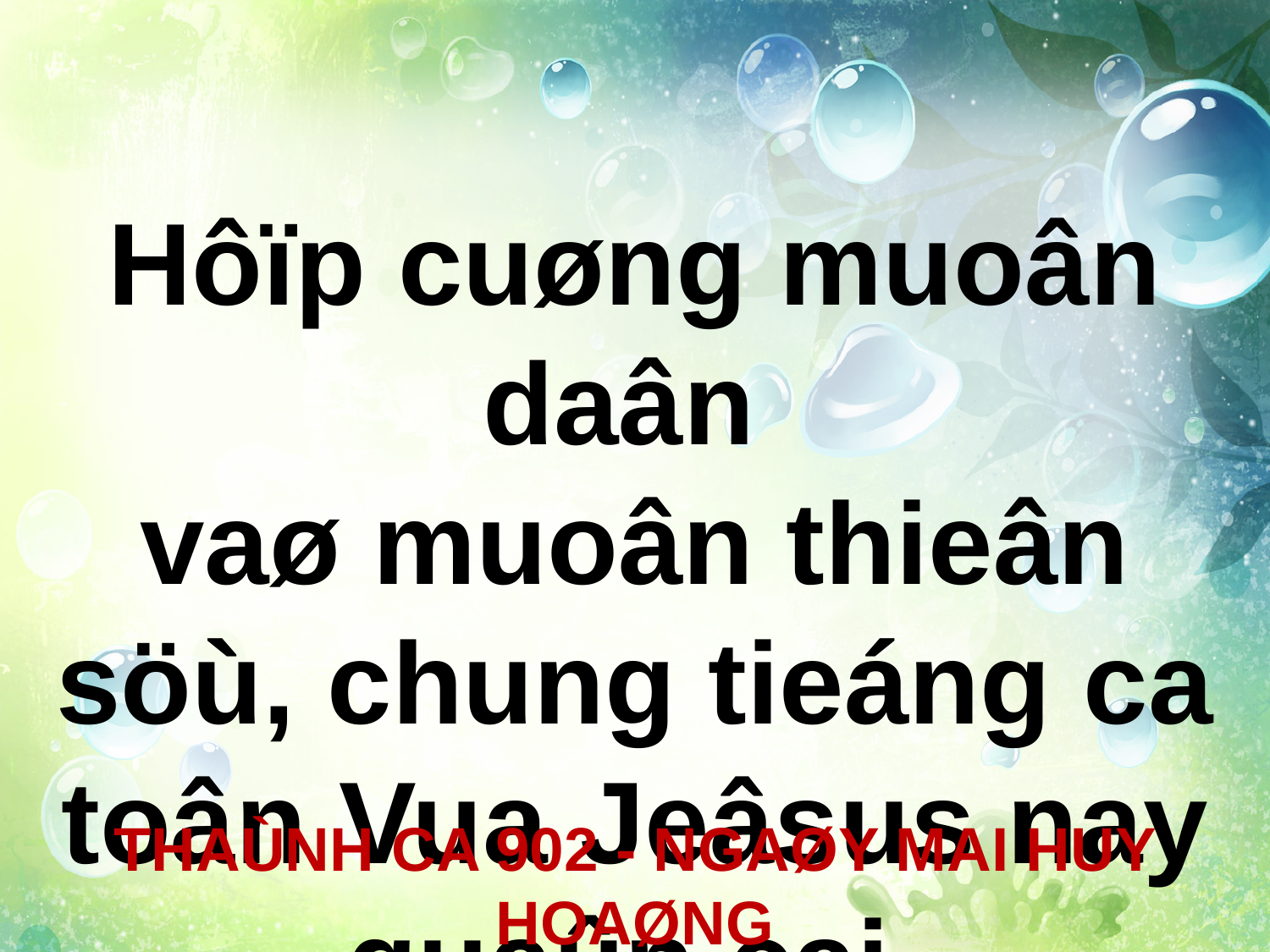

Hôïp cuøng muoân daân
vaø muoân thieân söù, chung tieáng ca toân Vua Jeâsus nay quaûn cai.
THAÙNH CA 902 - NGAØY MAI HUY HOAØNG